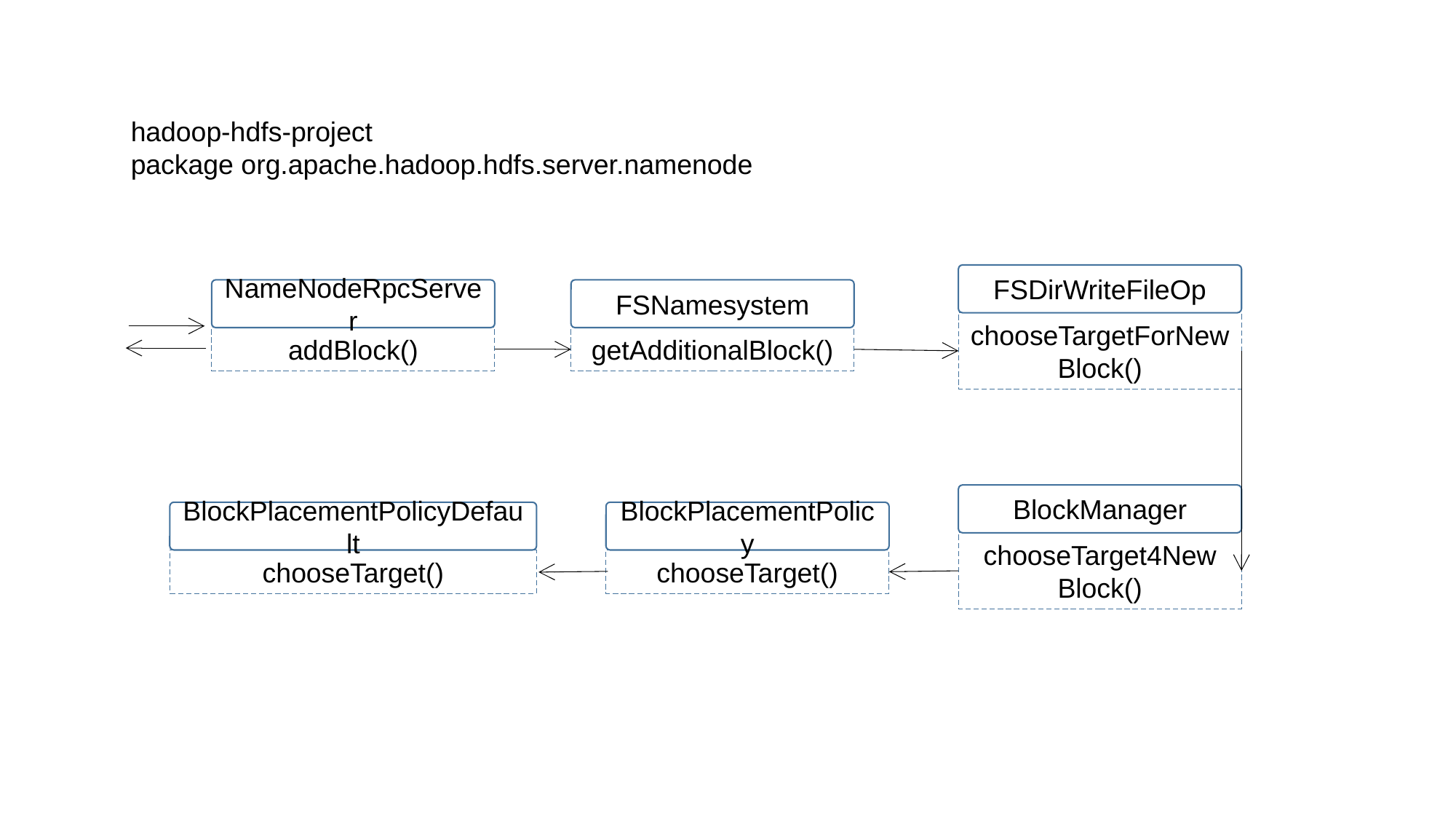

hadoop-hdfs-project
package org.apache.hadoop.hdfs.server.namenode
FSDirWriteFileOp
chooseTargetForNewBlock()
FSNamesystem
getAdditionalBlock()
NameNodeRpcServer
addBlock()
BlockManager
chooseTarget4New Block()
BlockPlacementPolicyDefault
chooseTarget()
BlockPlacementPolicy
chooseTarget()